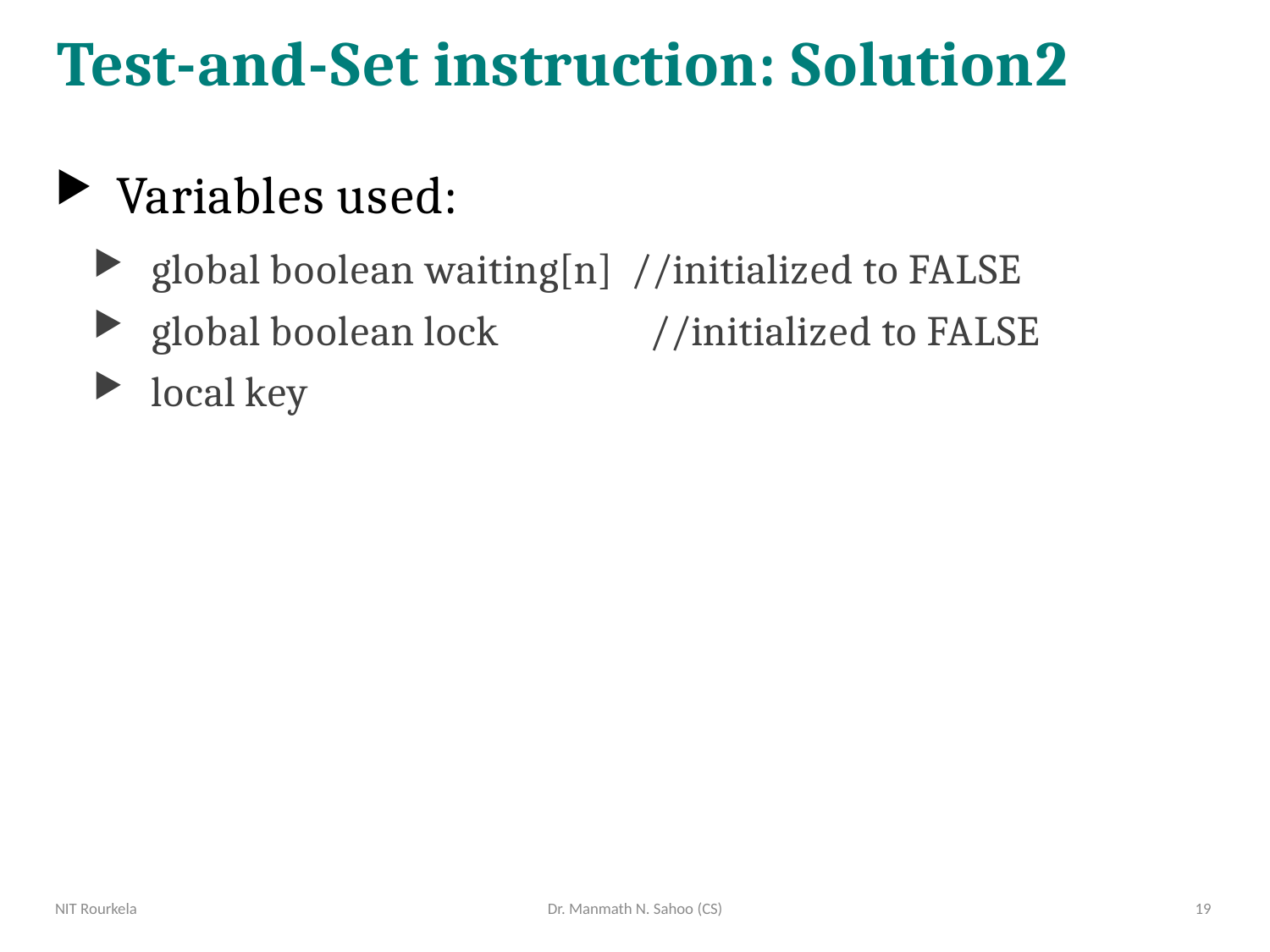

# Test-and-Set instruction: Solution2
Variables used:
 global boolean waiting[n]  //initialized to FALSE
 global boolean lock		//initialized to FALSE
 local key
NIT Rourkela
Dr. Manmath N. Sahoo (CS)
19